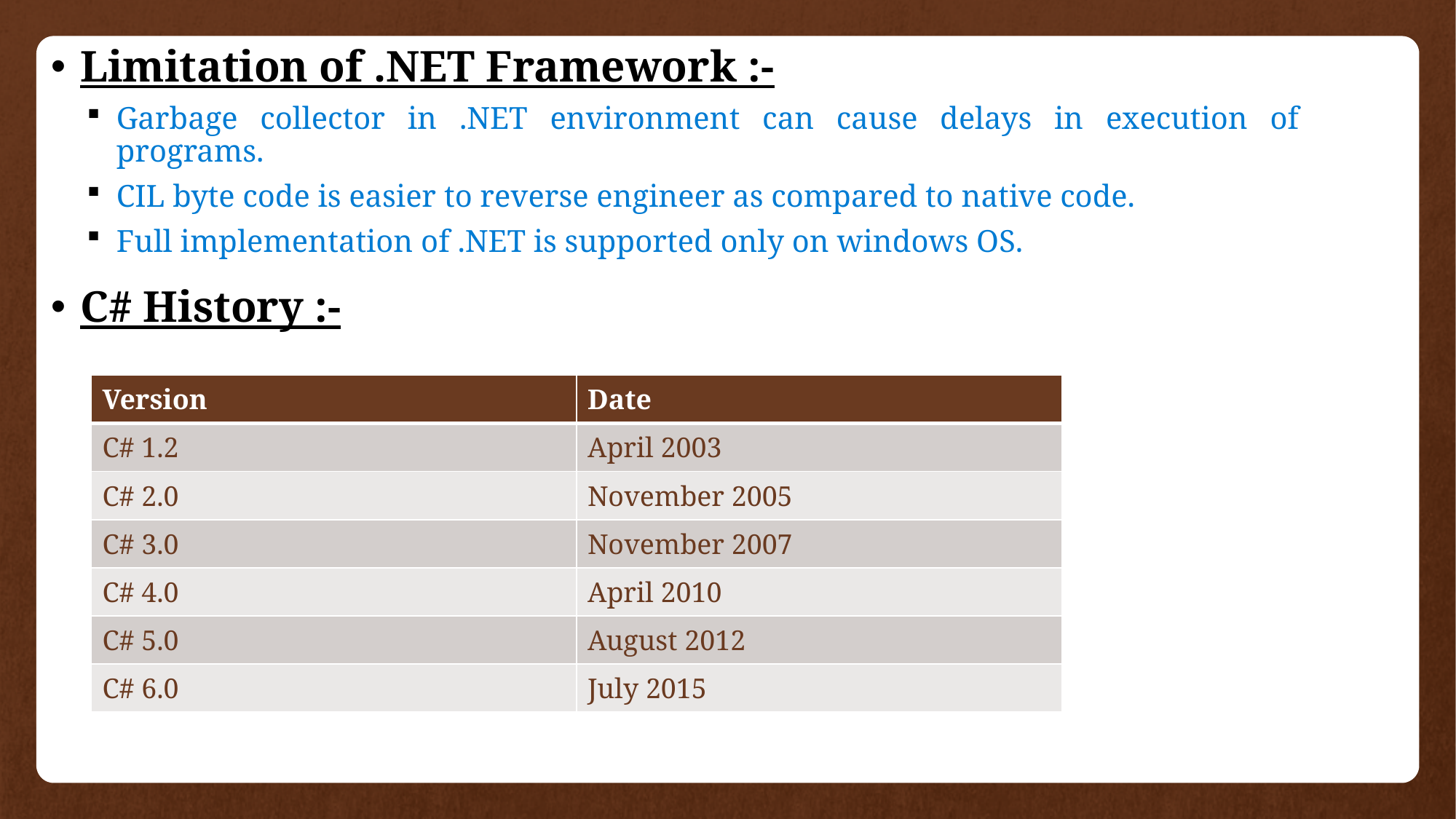

Limitation of .NET Framework :-
Garbage collector in .NET environment can cause delays in execution of programs.
CIL byte code is easier to reverse engineer as compared to native code.
Full implementation of .NET is supported only on windows OS.
C# History :-

#
| Version | Date |
| --- | --- |
| C# 1.2 | April 2003 |
| C# 2.0 | November 2005 |
| C# 3.0 | November 2007 |
| C# 4.0 | April 2010 |
| C# 5.0 | August 2012 |
| C# 6.0 | July 2015 |